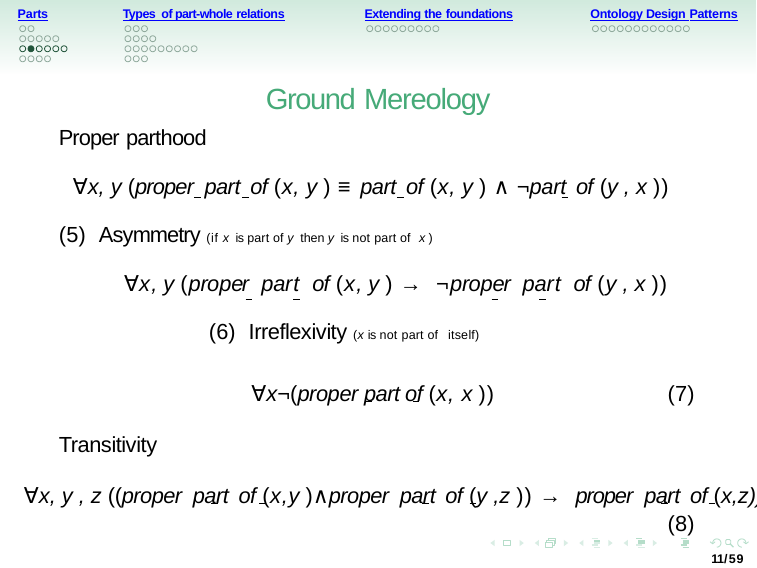

Parts
Types  of part-whole relations
Extending the foundations
Ontology Design Patterns

Ground Mereology
Proper parthood
∀x, y (proper part of (x, y ) ≡ part of (x, y ) ∧ ¬part of (y , x )) (5)  Asymmetry (if x  is part of y  then y  is not part of  x )
∀x, y (proper  part  of (x, y ) → ¬proper  part  of (y , x ))	(6)  Irreflexivity (x is not part of  itself)

∀x¬(proper part of (x, x ))
(7)

Transitivity
∀x, y , z ((proper part of (x,y )∧proper part of (y ,z )) → proper  part of (x,z))

(8)

11/59